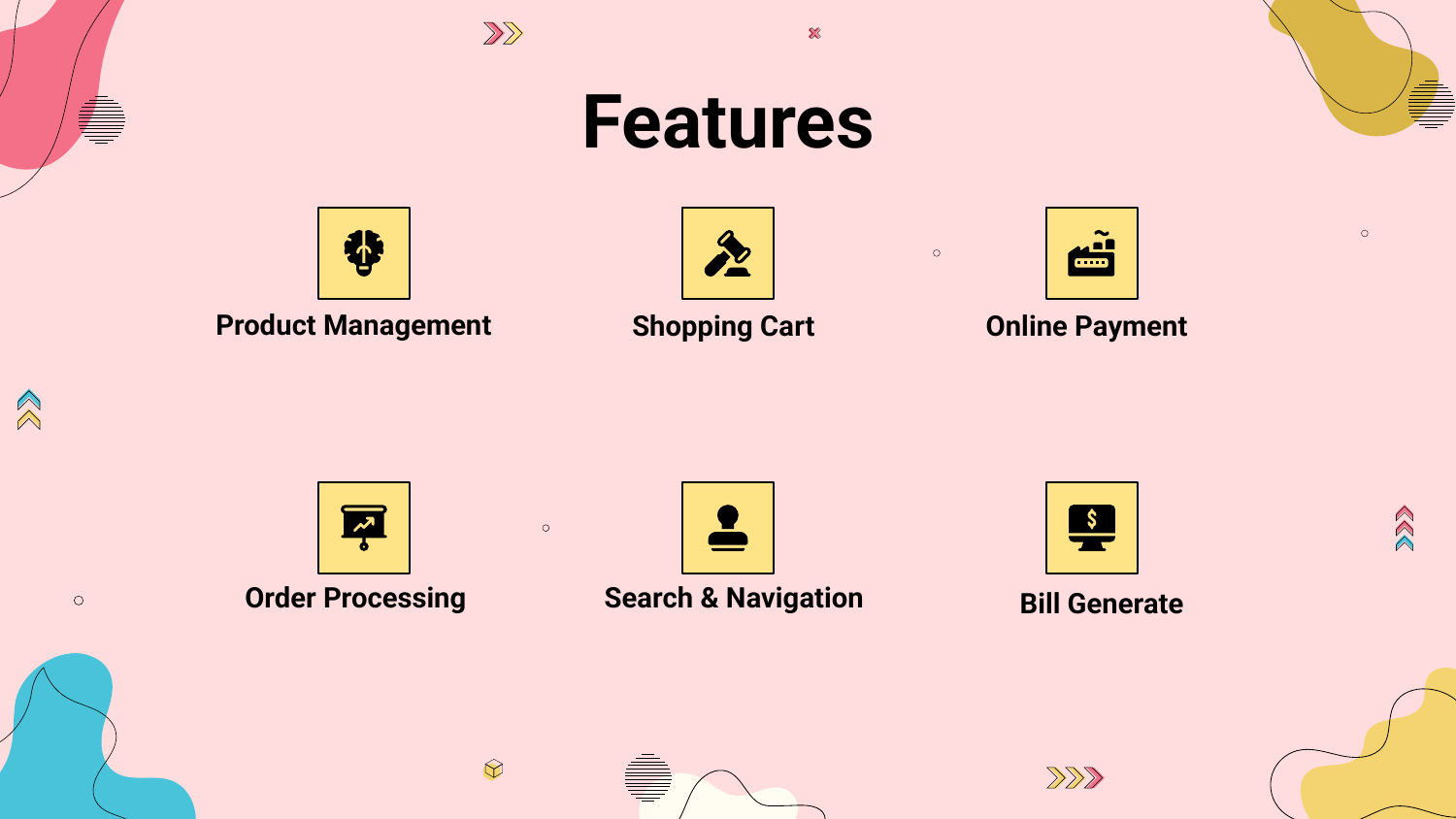

# Features

Shopping Cart
Online Payment
Product Management

Order Processing
Search & Navigation
Bill Generate